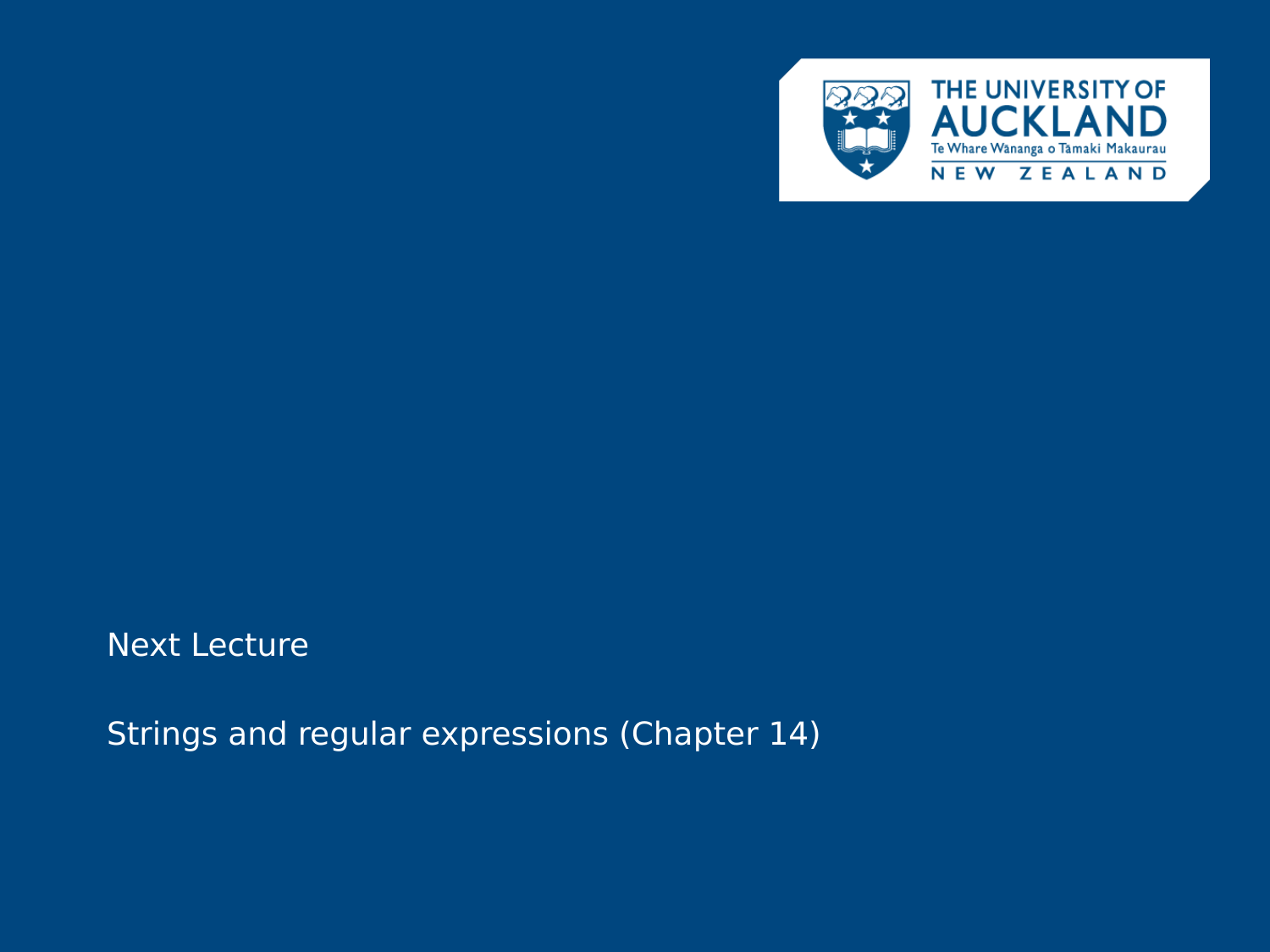

Next Lecture

Strings and regular expressions (Chapter 14)